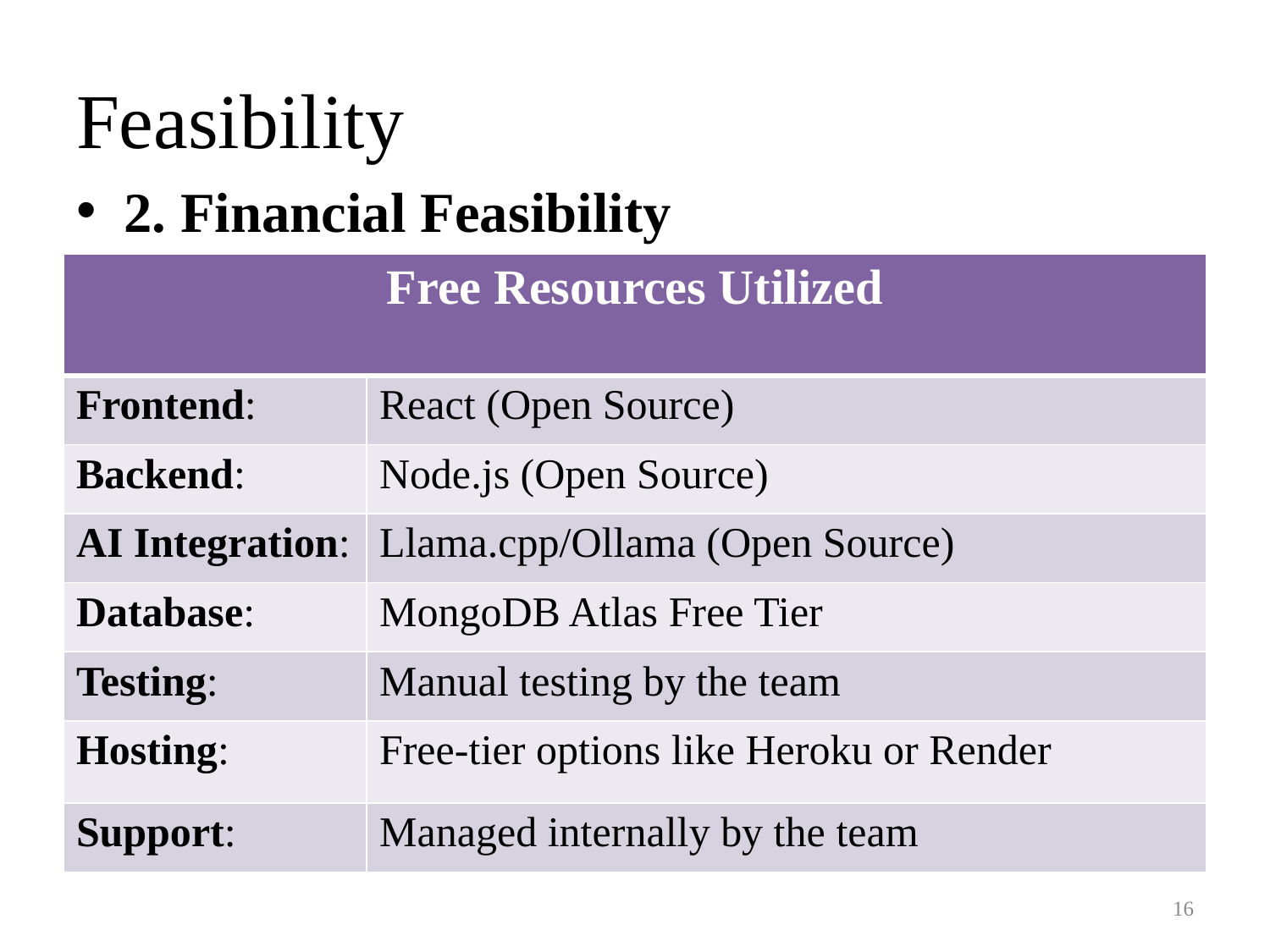

# Feasibility
2. Financial Feasibility
| Free Resources Utilized |  |
| --- | --- |
| Frontend: | React (Open Source) |
| Backend: | Node.js (Open Source) |
| AI Integration: | Llama.cpp/Ollama (Open Source) |
| Database: | MongoDB Atlas Free Tier |
| Testing: | Manual testing by the team |
| Hosting: | Free-tier options like Heroku or Render |
| Support: | Managed internally by the team |
16